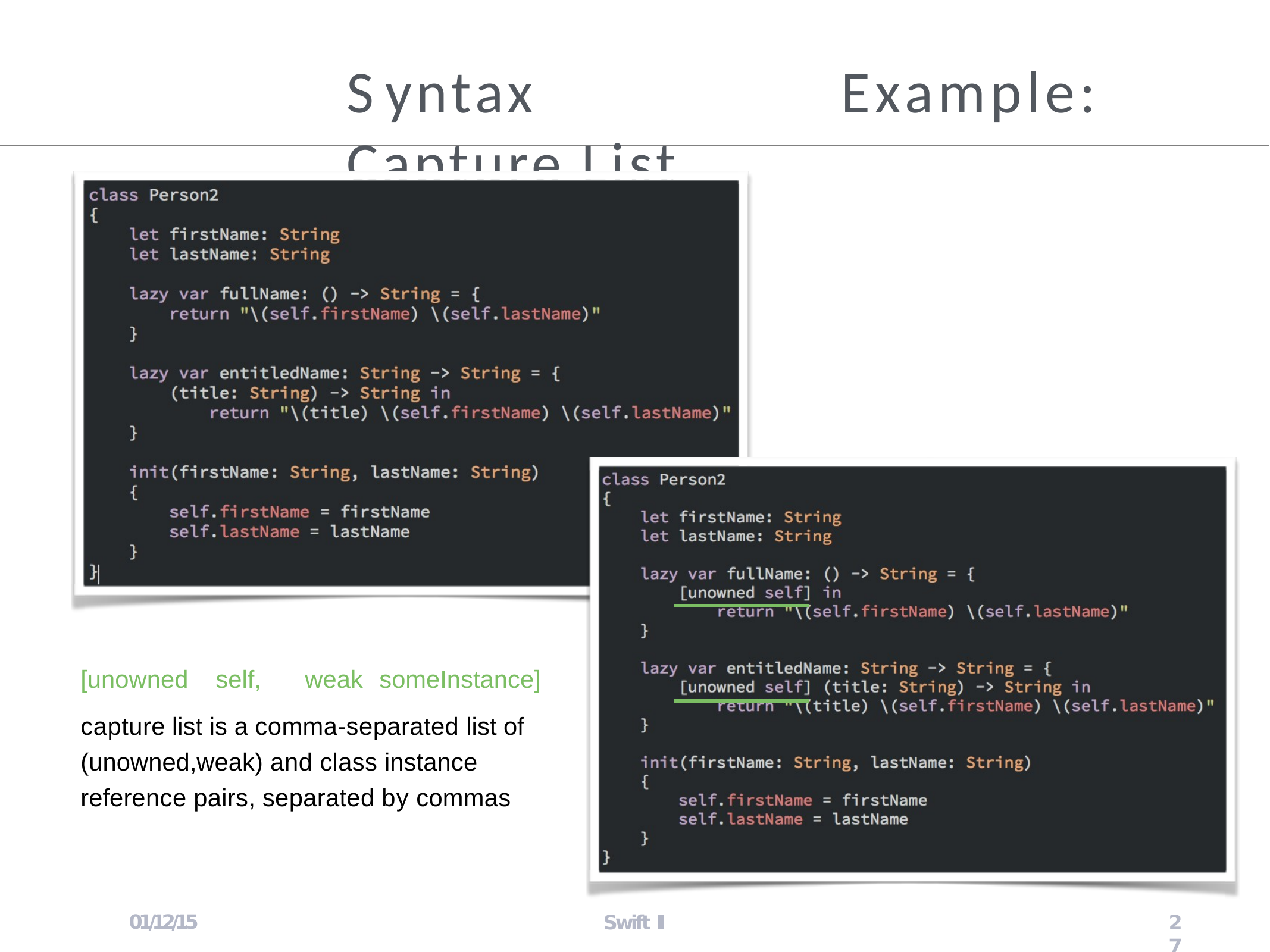

# Syntax	Example: Capture List

[unowned	self,	weak	someInstance]
capture list is a comma-separated list of (unowned,weak) and class instance reference pairs, separated by commas

01/12/15
Swift II
27